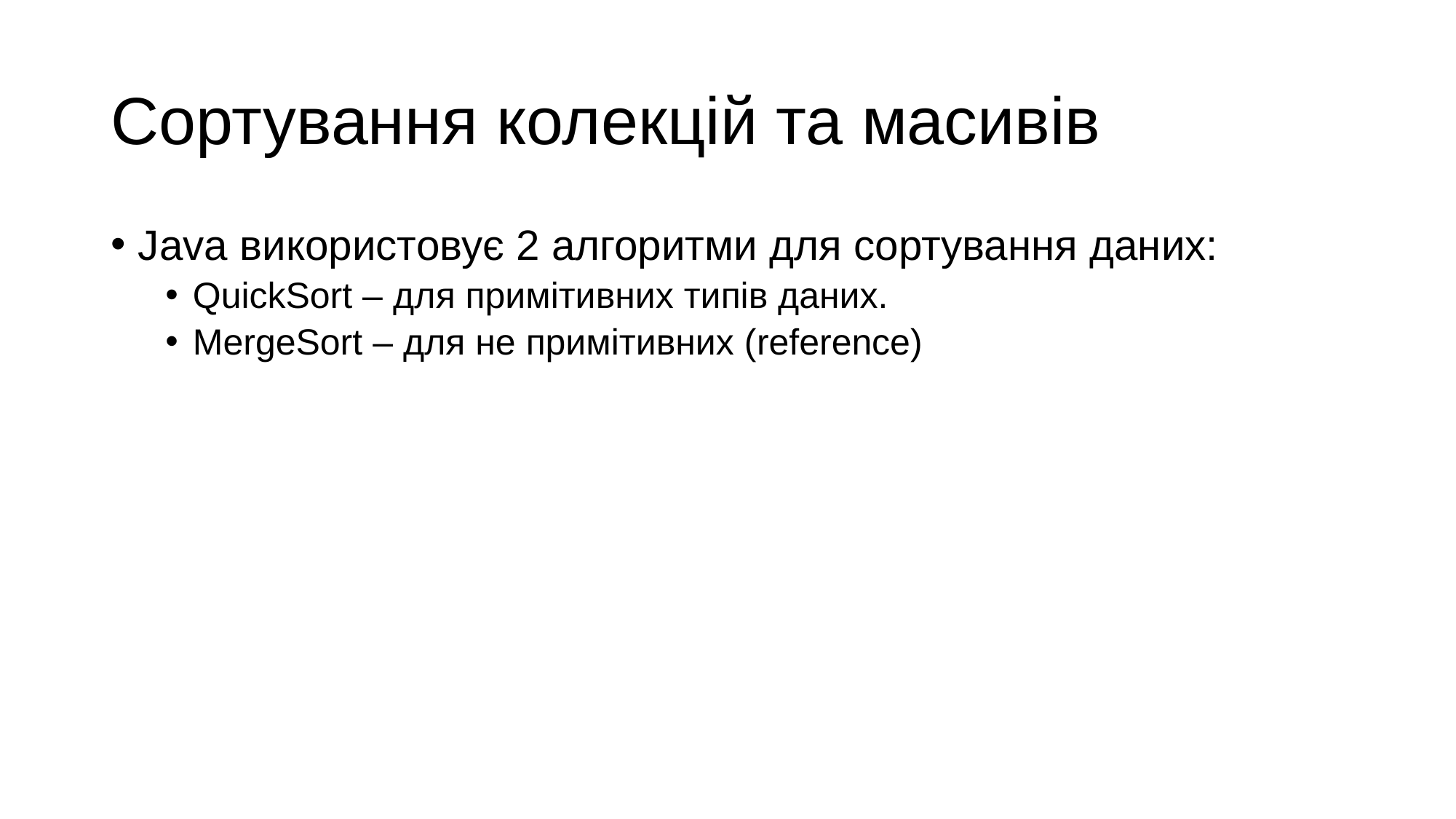

# Сортування колекцій та масивів
Java використовує 2 алгоритми для сортування даних:
QuickSort – для примітивних типів даних.
MergeSort – для не примітивних (reference)